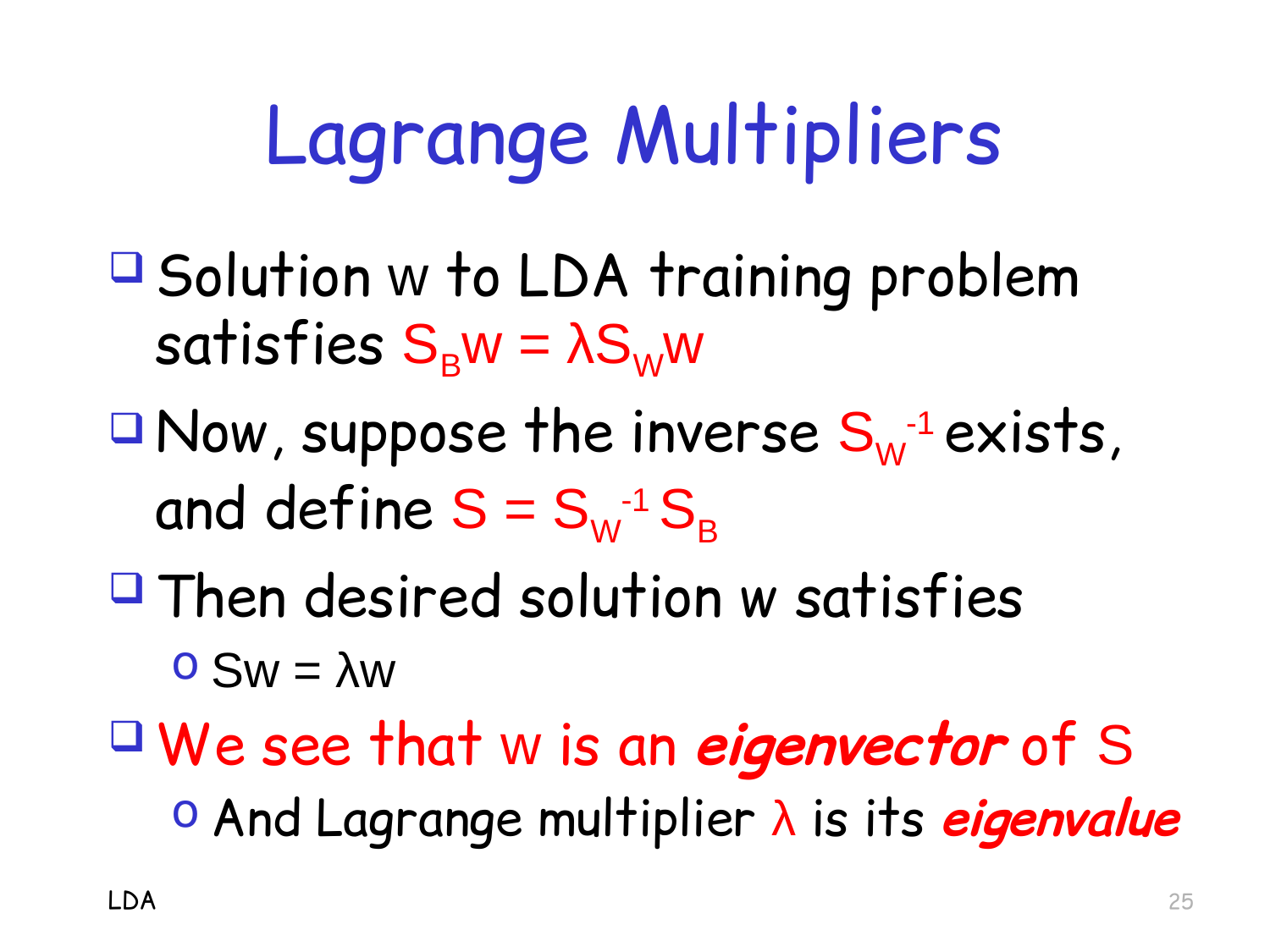

# Lagrange Multipliers
Solution w to LDA training problem satisfies SBw = λSWw
Now, suppose the inverse SW-1 exists, and define S = SW-1 SB
Then desired solution w satisfies
Sw = λw
We see that w is an eigenvector of S
And Lagrange multiplier λ is its eigenvalue
LDA
25